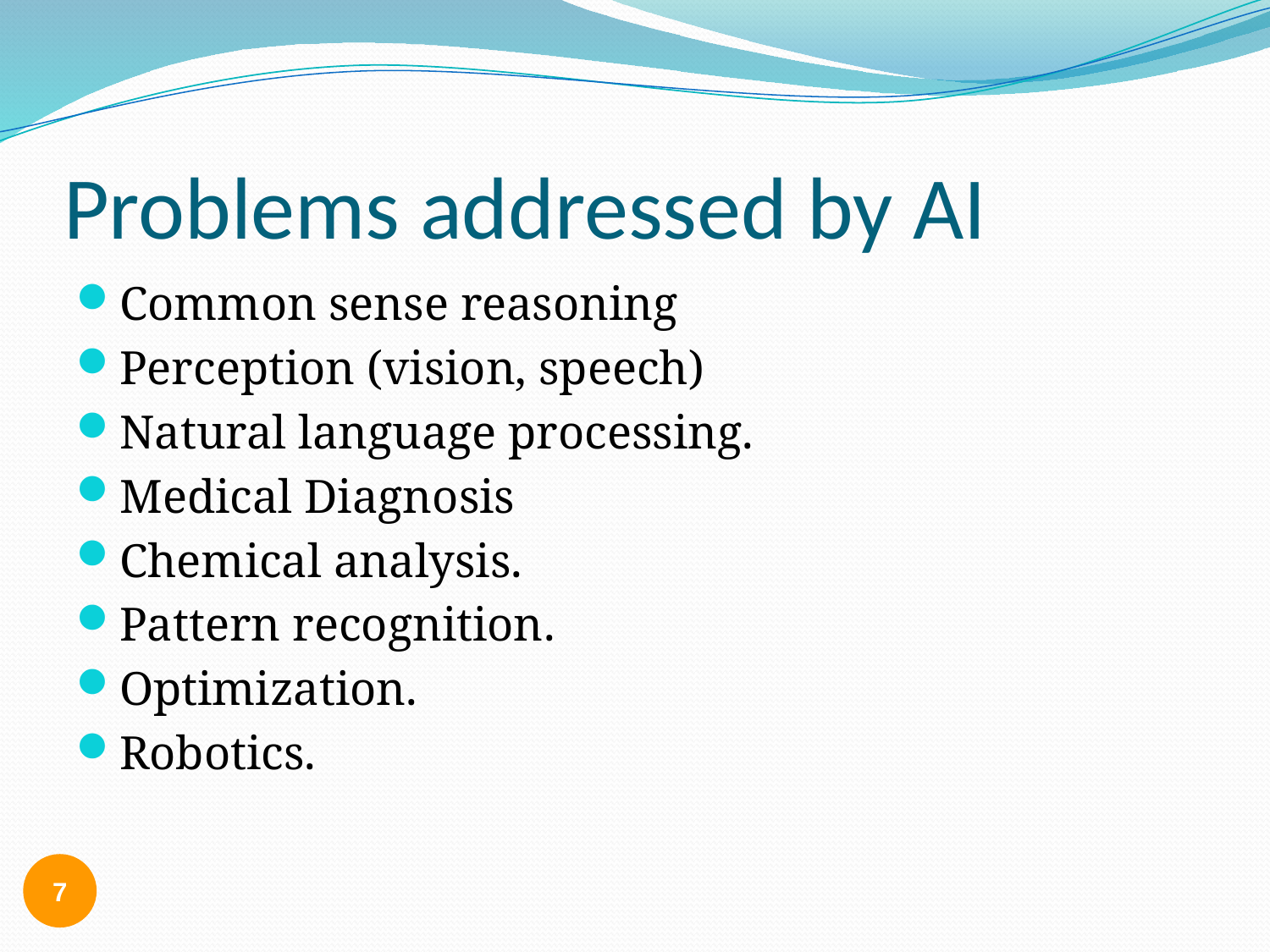

# Problems addressed by AI
Common sense reasoning
Perception (vision, speech)
Natural language processing.
Medical Diagnosis
Chemical analysis.
Pattern recognition.
Optimization.
Robotics.
7